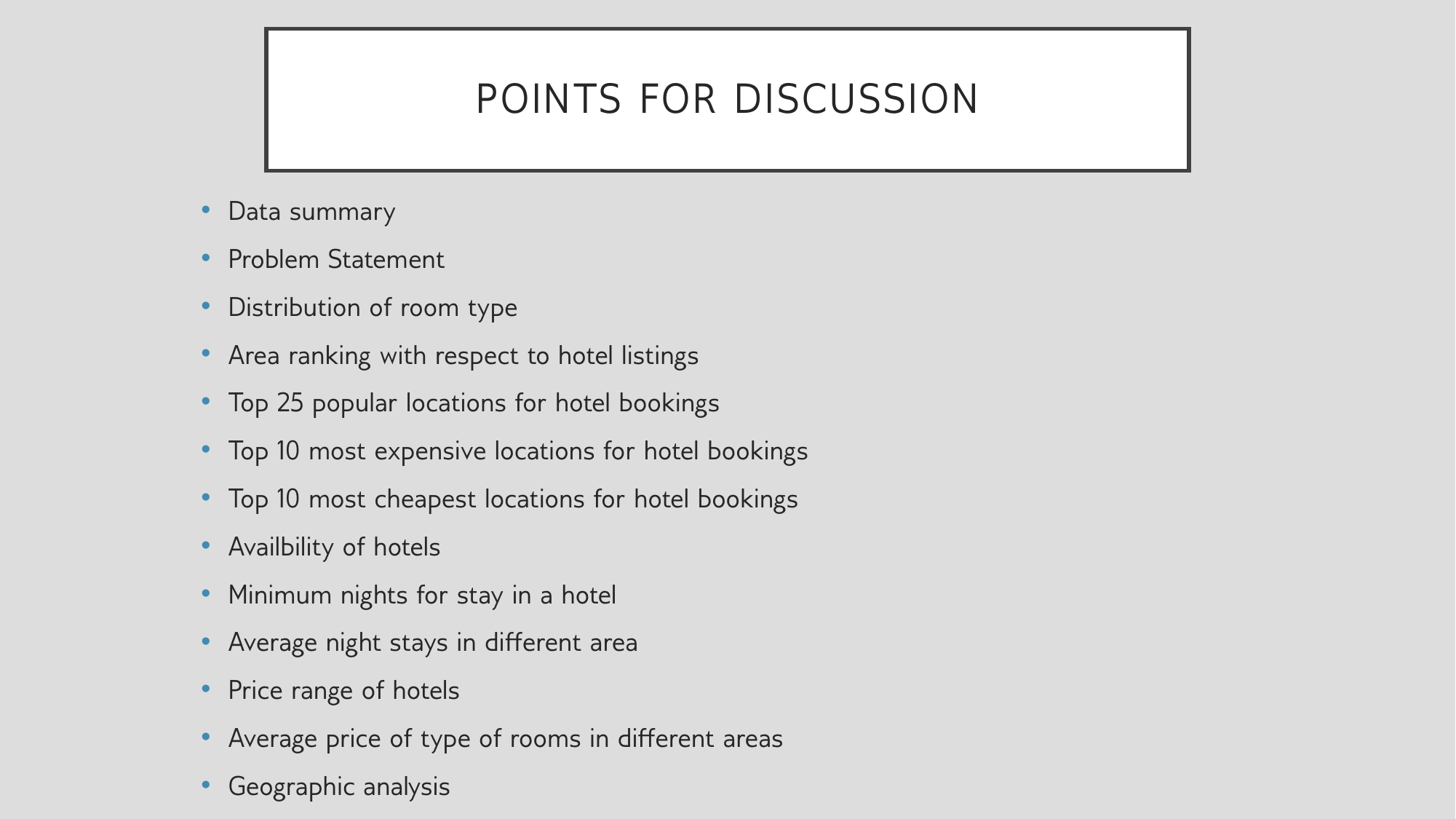

# Points for discussion
Data summary
Problem Statement
Distribution of room type
Area ranking with respect to hotel listings
Top 25 popular locations for hotel bookings
Top 10 most expensive locations for hotel bookings
Top 10 most cheapest locations for hotel bookings
Availbility of hotels
Minimum nights for stay in a hotel
Average night stays in different area
Price range of hotels
Average price of type of rooms in different areas
Geographic analysis